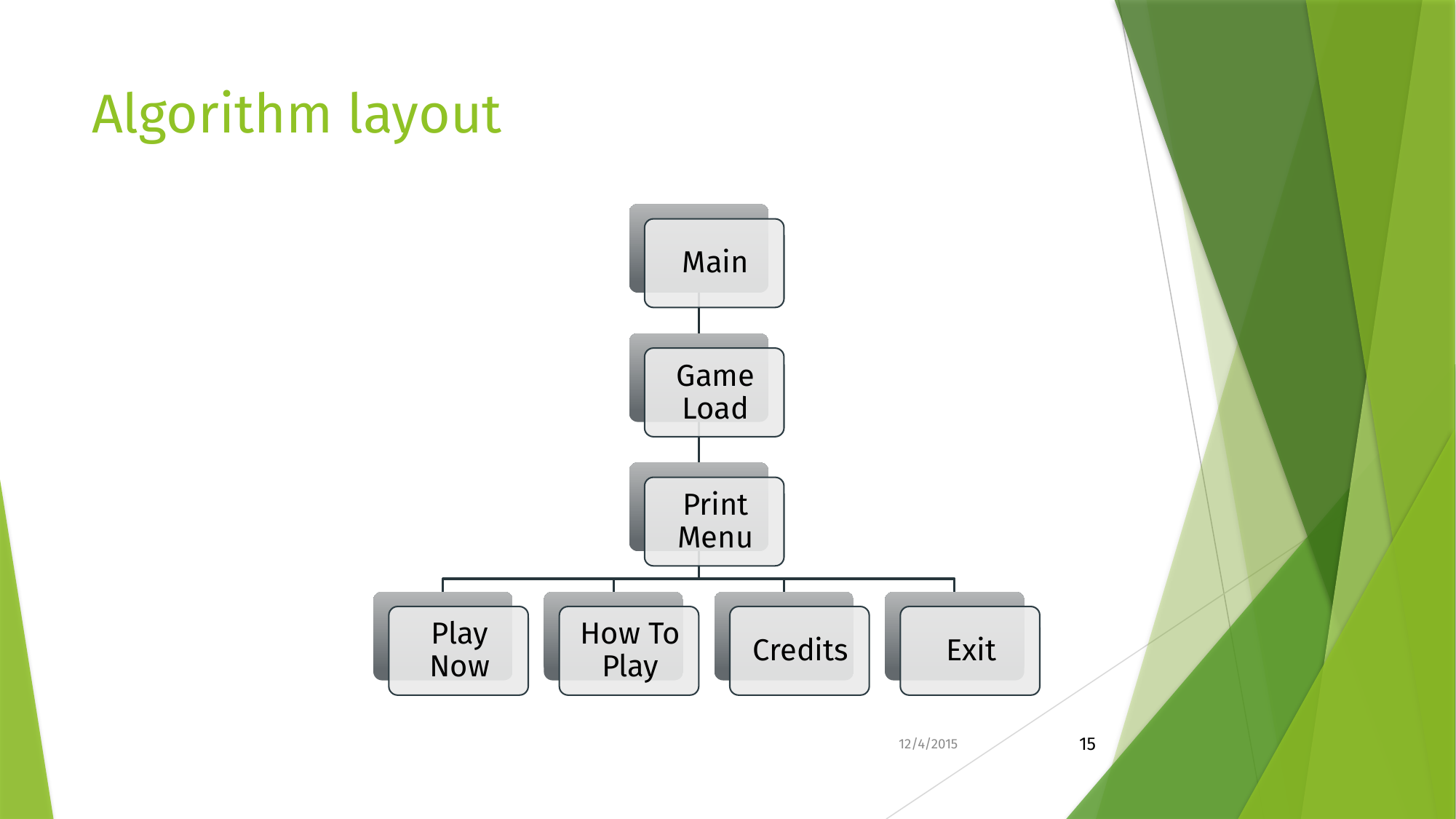

# Algorithm layout
Main
Game Load
Print Menu
Play Now
How To Play
Credits
Exit
12/4/2015
15